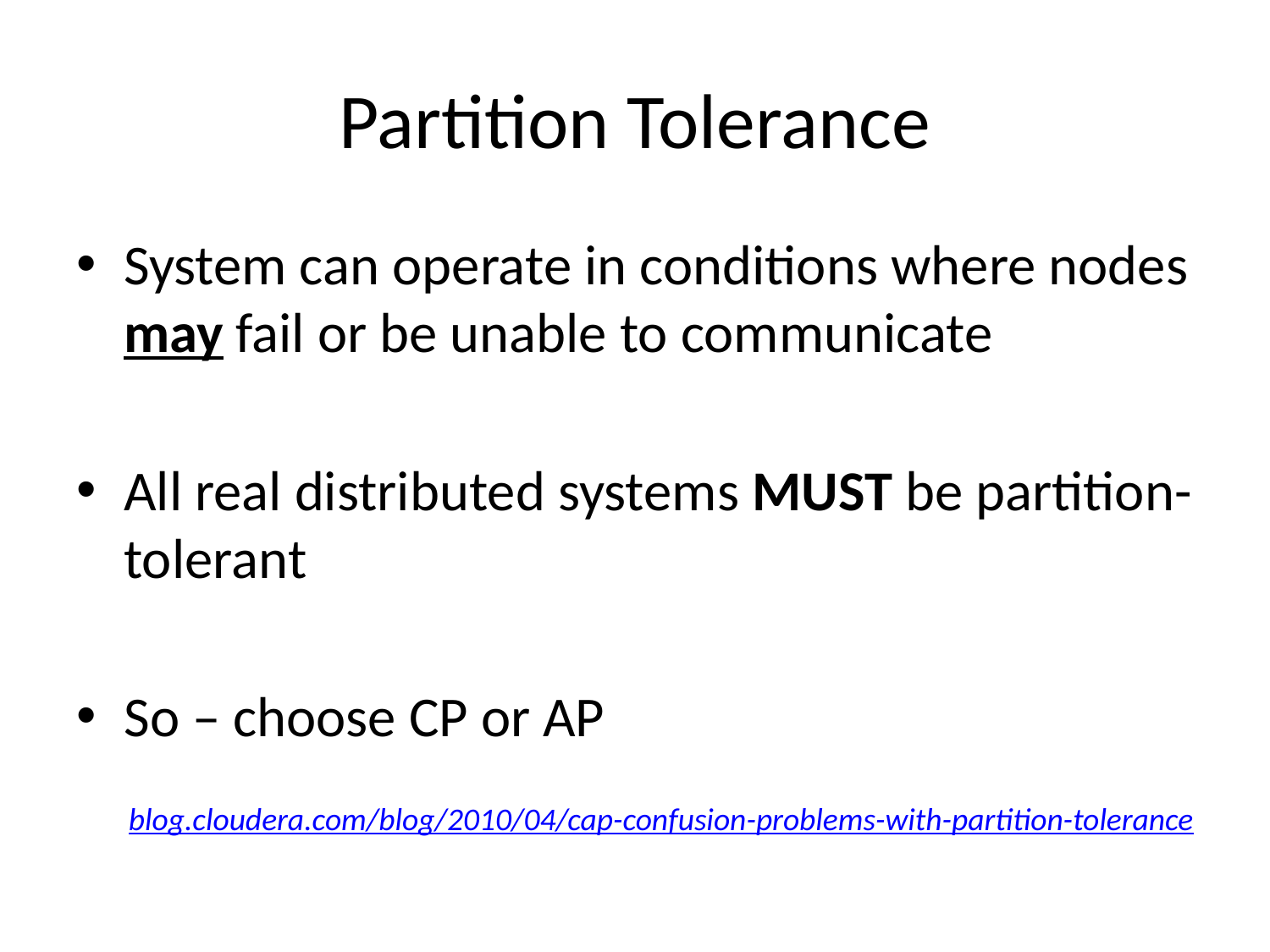

# Partition Tolerance
System can operate in conditions where nodes may fail or be unable to communicate

All real distributed systems MUST be partition-tolerant

So – choose CP or AP

blog.cloudera.com/blog/2010/04/cap-confusion-problems-with-partition-tolerance